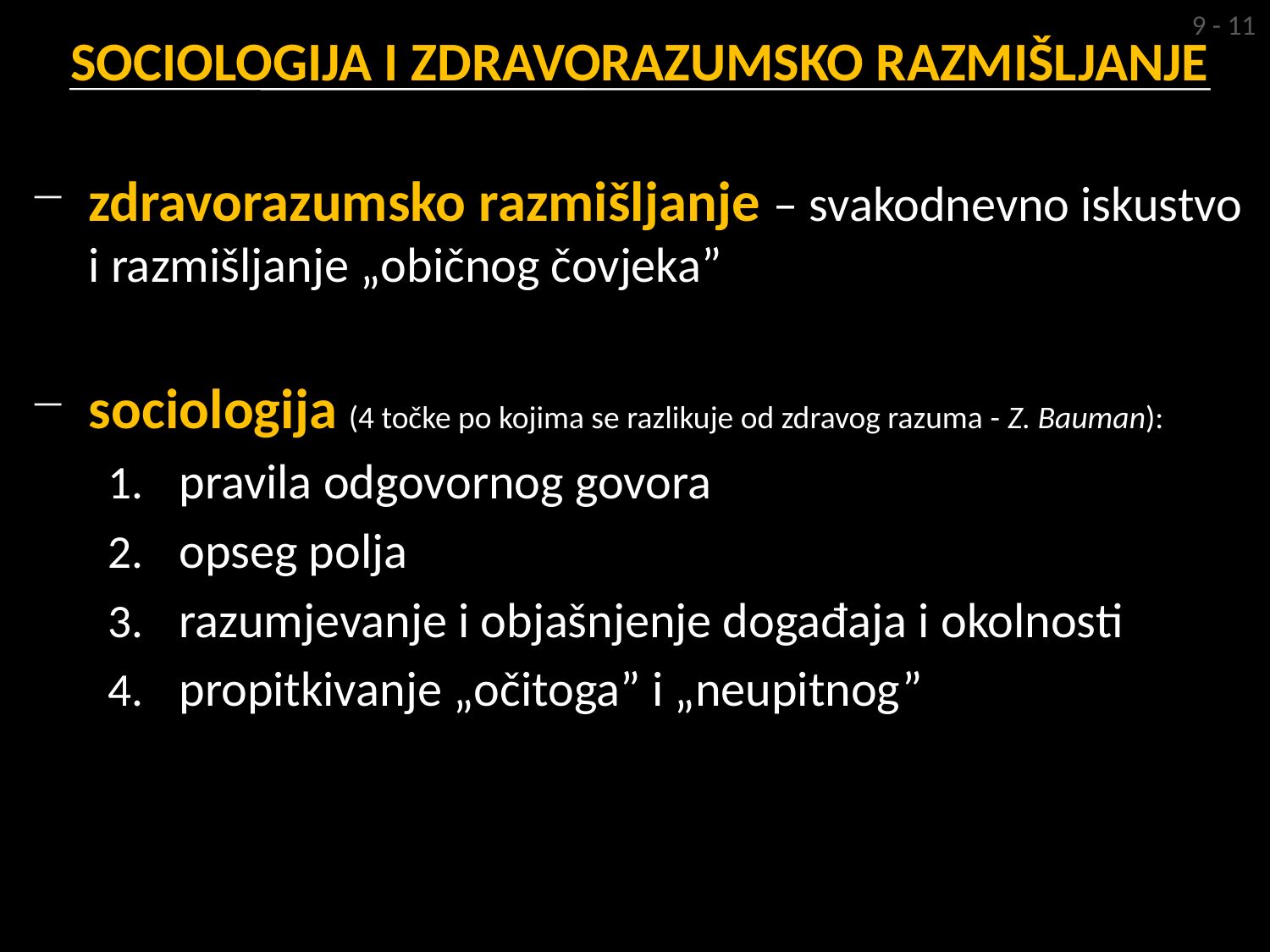

9 - 11
# SOCIOLOGIJA I ZDRAVORAZUMSKO RAZMIŠLJANJE
zdravorazumsko razmišljanje – svakodnevno iskustvo i razmišljanje „običnog čovjeka”

sociologija (4 točke po kojima se razlikuje od zdravog razuma - Z. Bauman):
pravila odgovornog govora
opseg polja
razumjevanje i objašnjenje događaja i okolnosti
propitkivanje „očitoga” i „neupitnog”